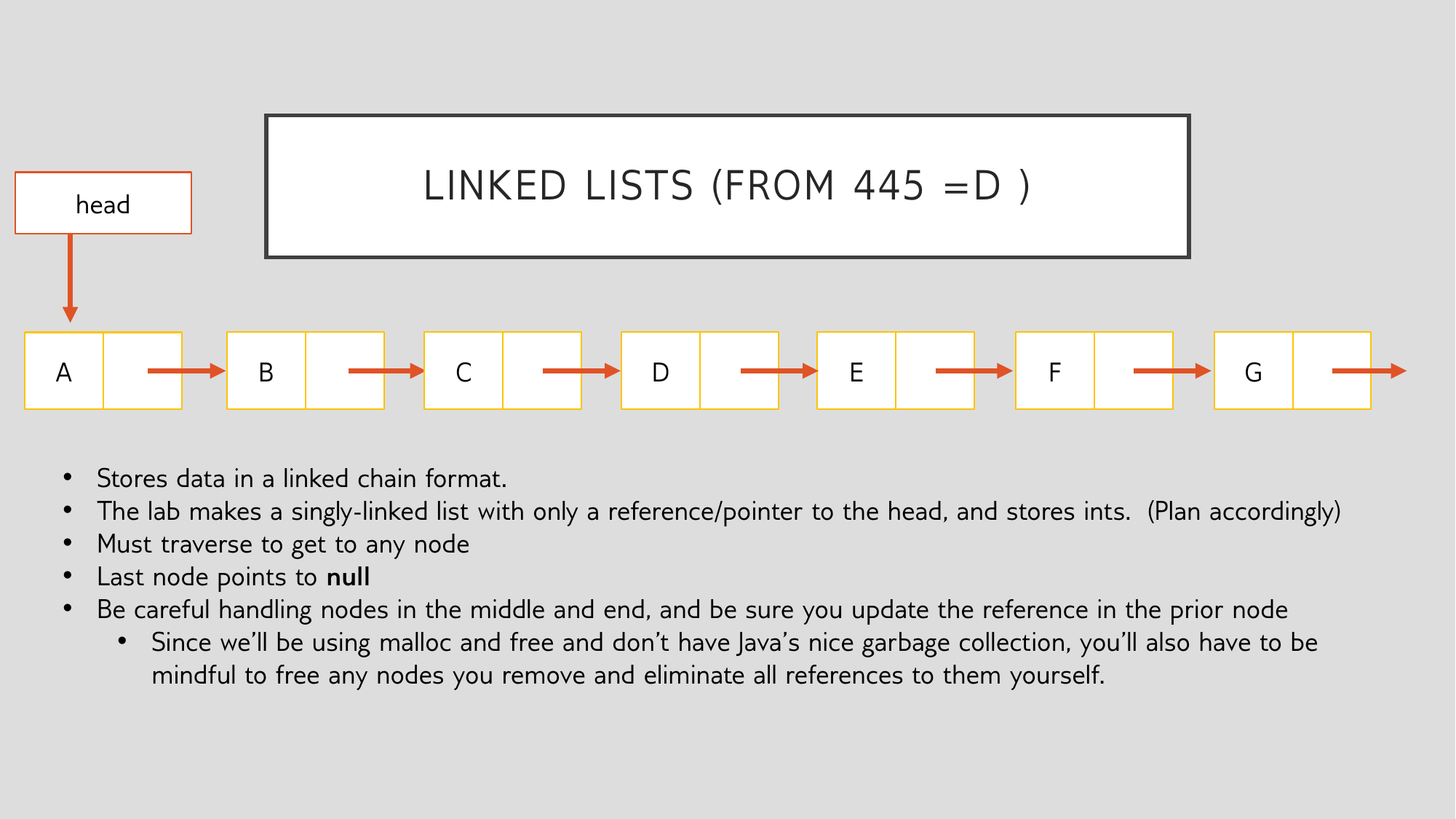

# Linked Lists (From 445 =D )
head

D
E
F
G

C
B

A
Stores data in a linked chain format.
The lab makes a singly-linked list with only a reference/pointer to the head, and stores ints.  (Plan accordingly)
Must traverse to get to any node
Last node points to null
Be careful handling nodes in the middle and end, and be sure you update the reference in the prior node
Since we’ll be using malloc and free and don’t have Java’s nice garbage collection, you’ll also have to be mindful to free any nodes you remove and eliminate all references to them yourself.